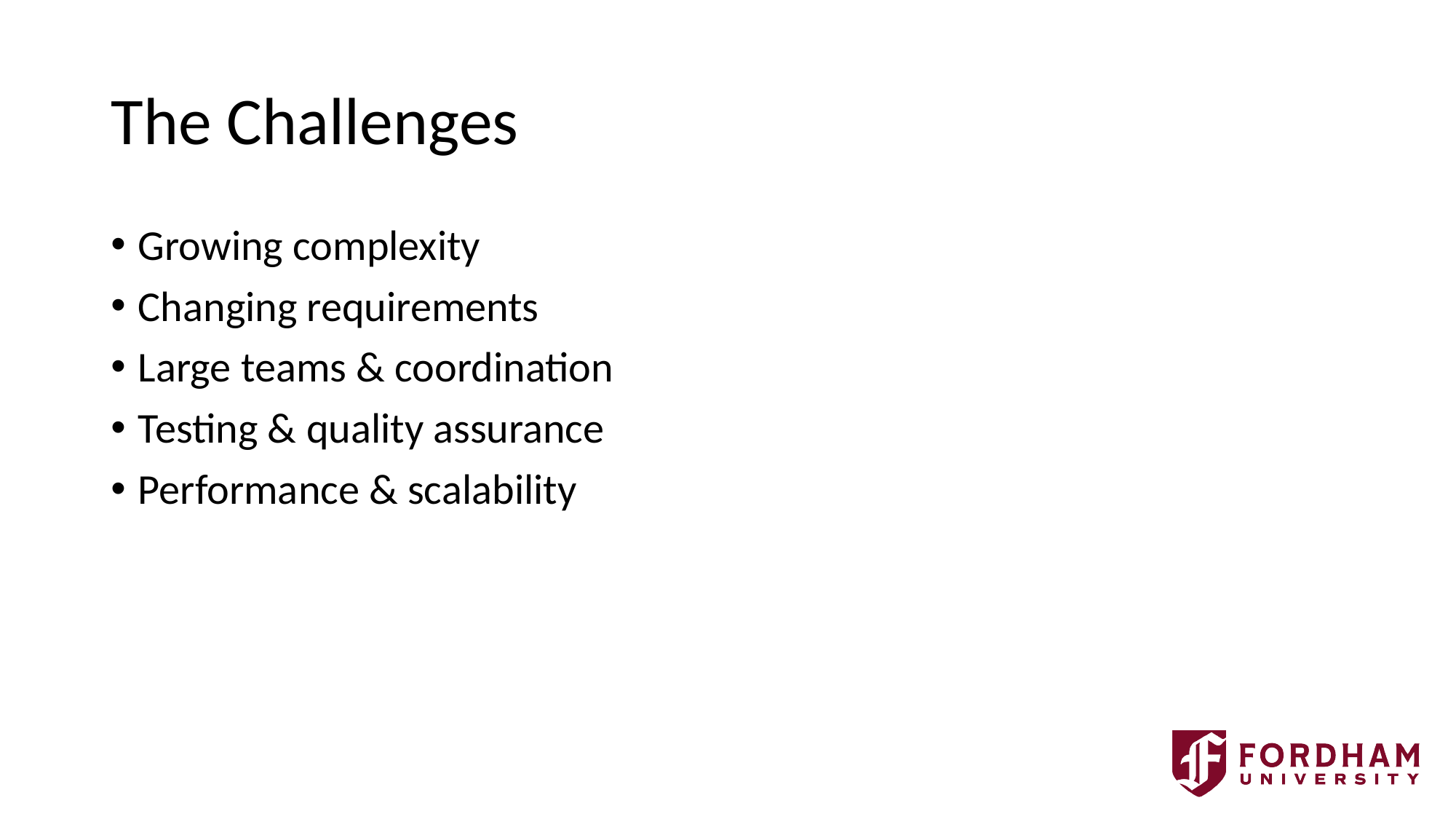

# The Challenges
Growing complexity
Changing requirements
Large teams & coordination
Testing & quality assurance
Performance & scalability